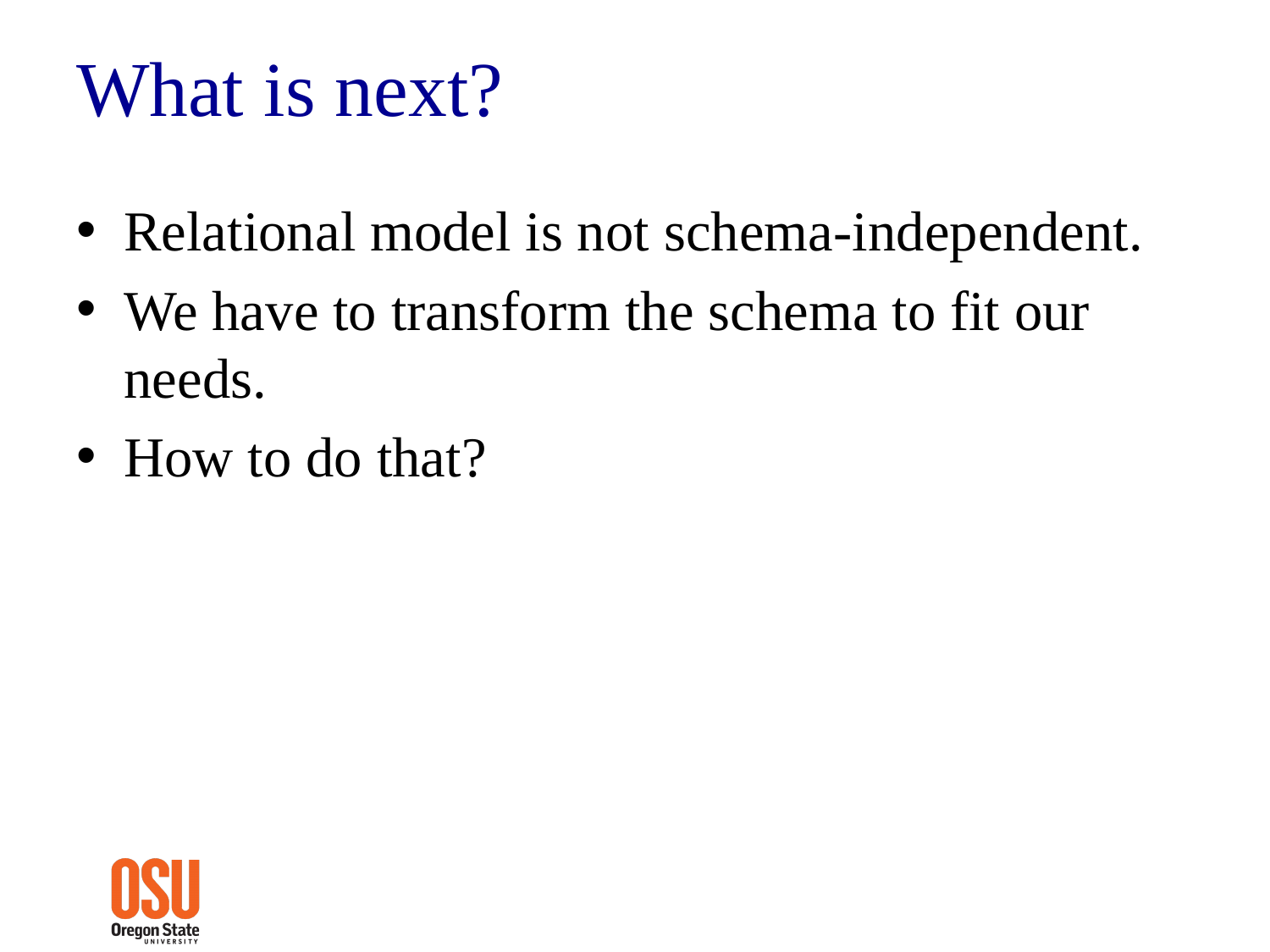

# What is next?
Relational model is not schema-independent.
We have to transform the schema to fit our needs.
How to do that?